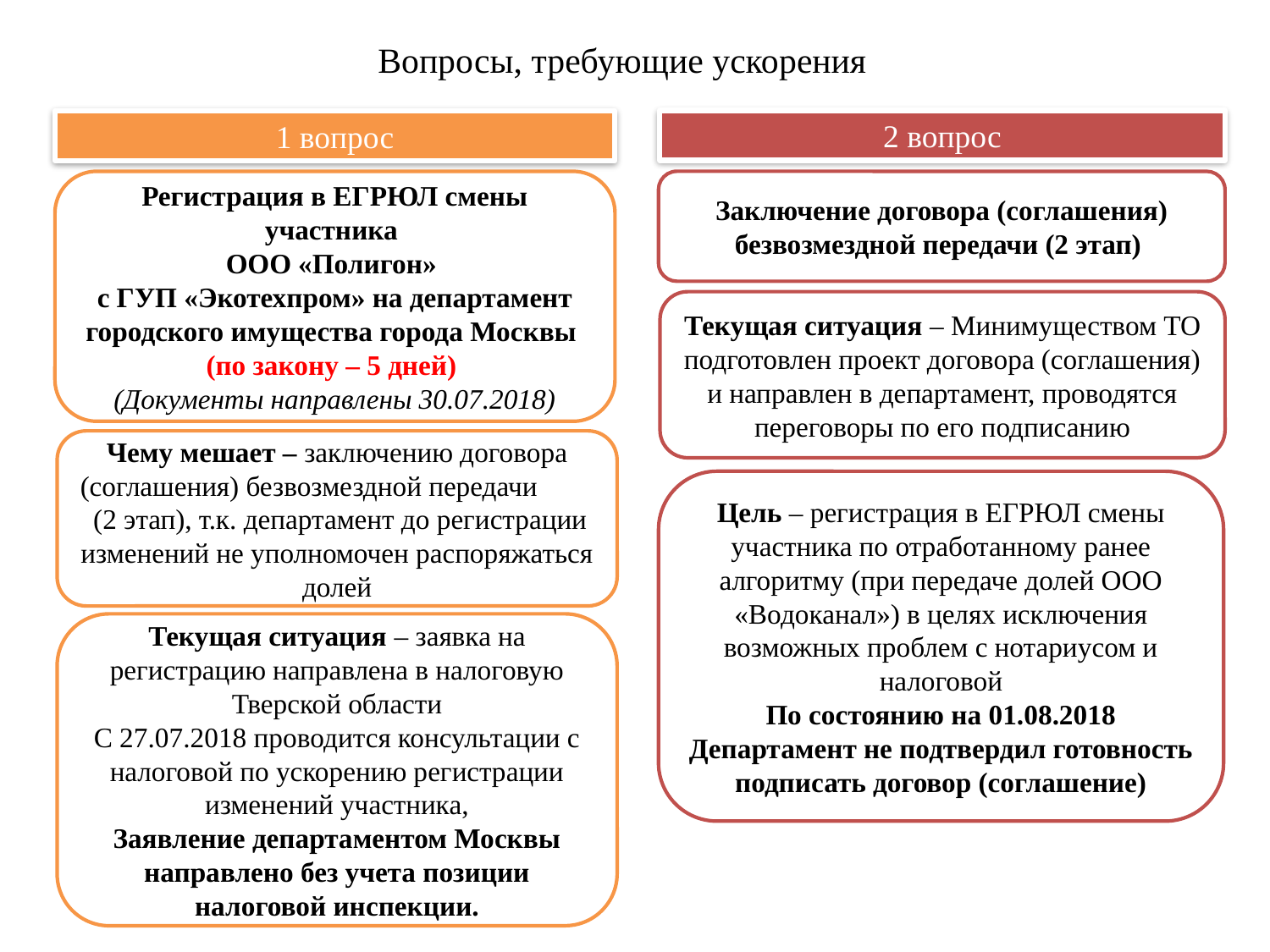

Вопросы, требующие ускорения
2 вопрос
1 вопрос
Регистрация в ЕГРЮЛ смены участника
ООО «Полигон»
с ГУП «Экотехпром» на департамент городского имущества города Москвы
(по закону – 5 дней)
(Документы направлены 30.07.2018)
Заключение договора (соглашения) безвозмездной передачи (2 этап)
Текущая ситуация – Минимуществом ТО подготовлен проект договора (соглашения) и направлен в департамент, проводятся переговоры по его подписанию
Чему мешает – заключению договора (соглашения) безвозмездной передачи          (2 этап), т.к. департамент до регистрации изменений не уполномочен распоряжаться долей
Цель – регистрация в ЕГРЮЛ смены участника по отработанному ранее алгоритму (при передаче долей ООО «Водоканал») в целях исключения возможных проблем с нотариусом и налоговой
По состоянию на 01.08.2018 Департамент не подтвердил готовность подписать договор (соглашение)
Текущая ситуация – заявка на регистрацию направлена в налоговую Тверской области
С 27.07.2018 проводится консультации с налоговой по ускорению регистрации изменений участника,
Заявление департаментом Москвы направлено без учета позиции налоговой инспекции.